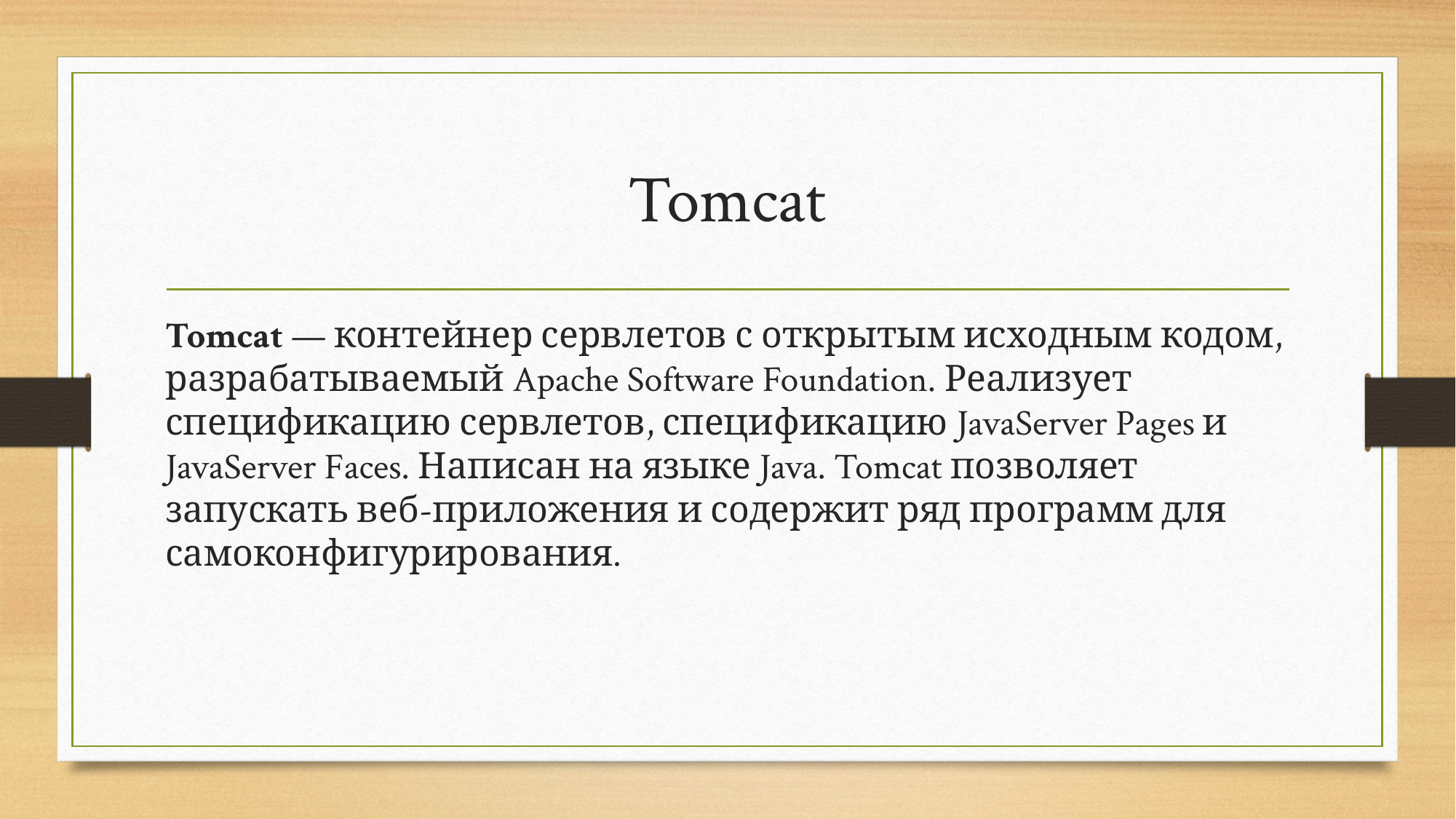

# Tomcat
Tomcat — контейнер сервлетов с открытым исходным кодом, разрабатываемый Apache Software Foundation. Реализует спецификацию сервлетов, спецификацию JavaServer Pages и JavaServer Faces. Написан на языке Java. Tomcat позволяет запускать веб-приложения и содержит ряд программ для самоконфигурирования.